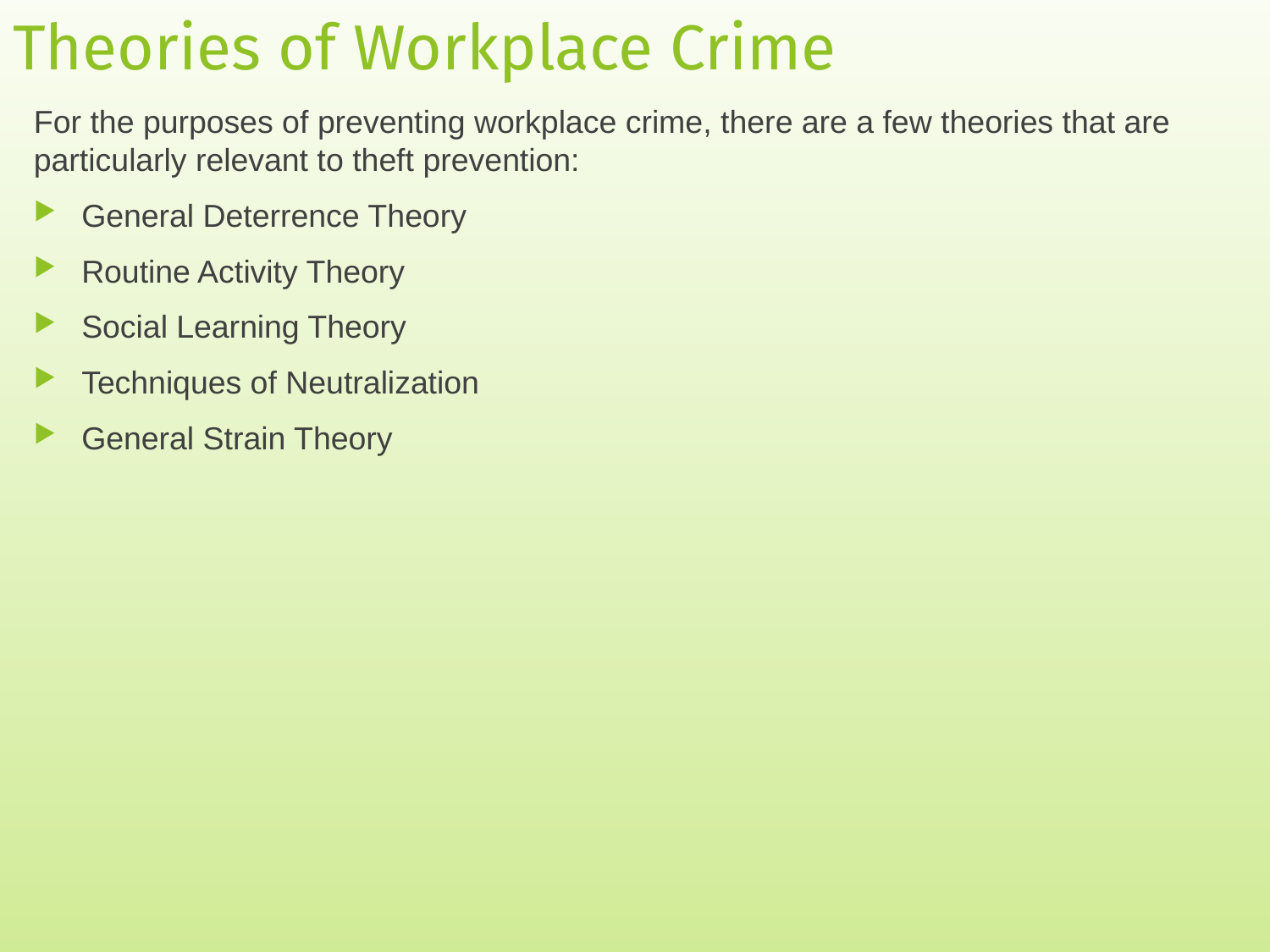

# Theories of Workplace Crime
For the purposes of preventing workplace crime, there are a few theories that are particularly relevant to theft prevention:
General Deterrence Theory
Routine Activity Theory
Social Learning Theory
Techniques of Neutralization
General Strain Theory

3